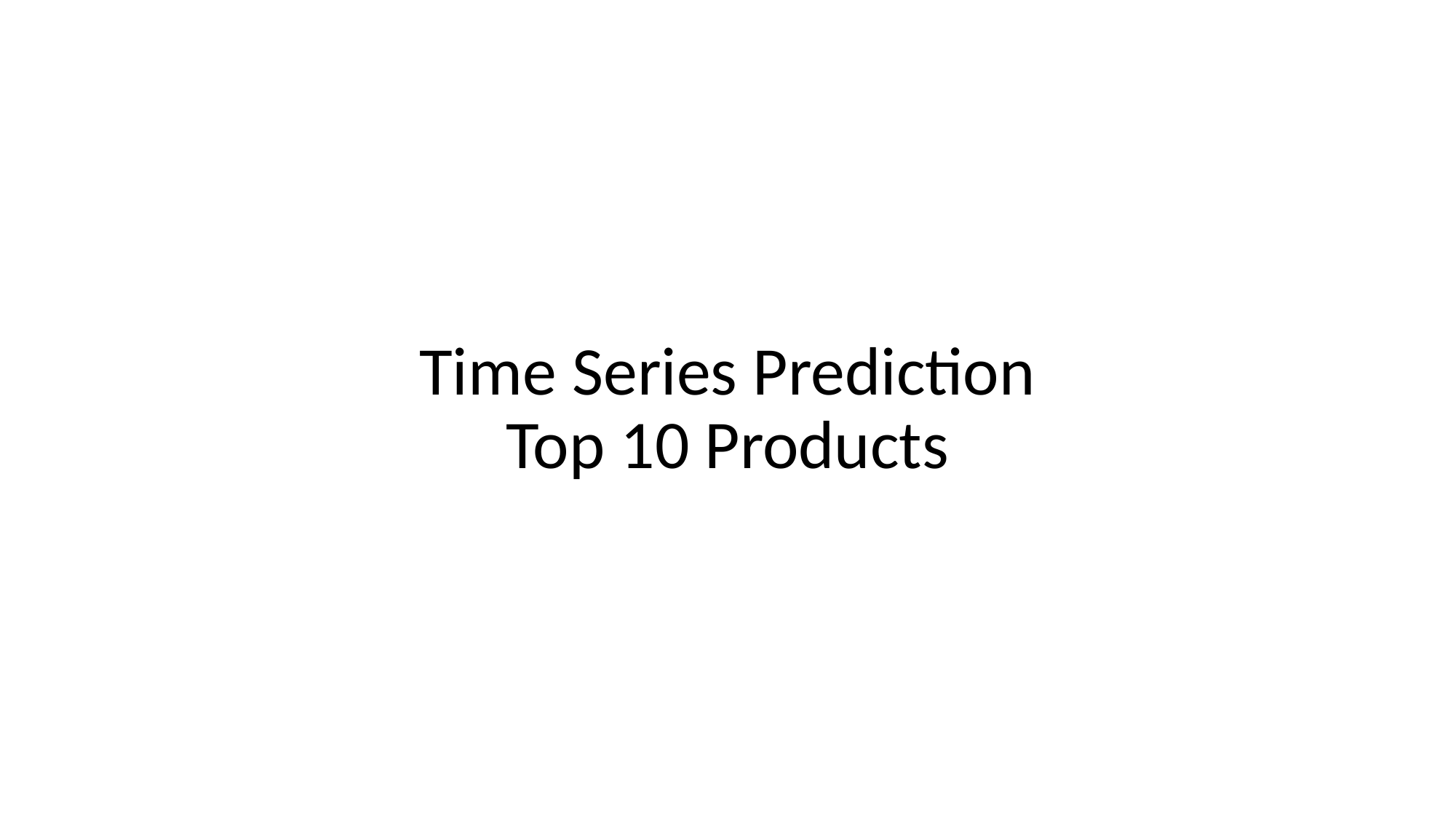

# Time Series Prediction Top 10 Products